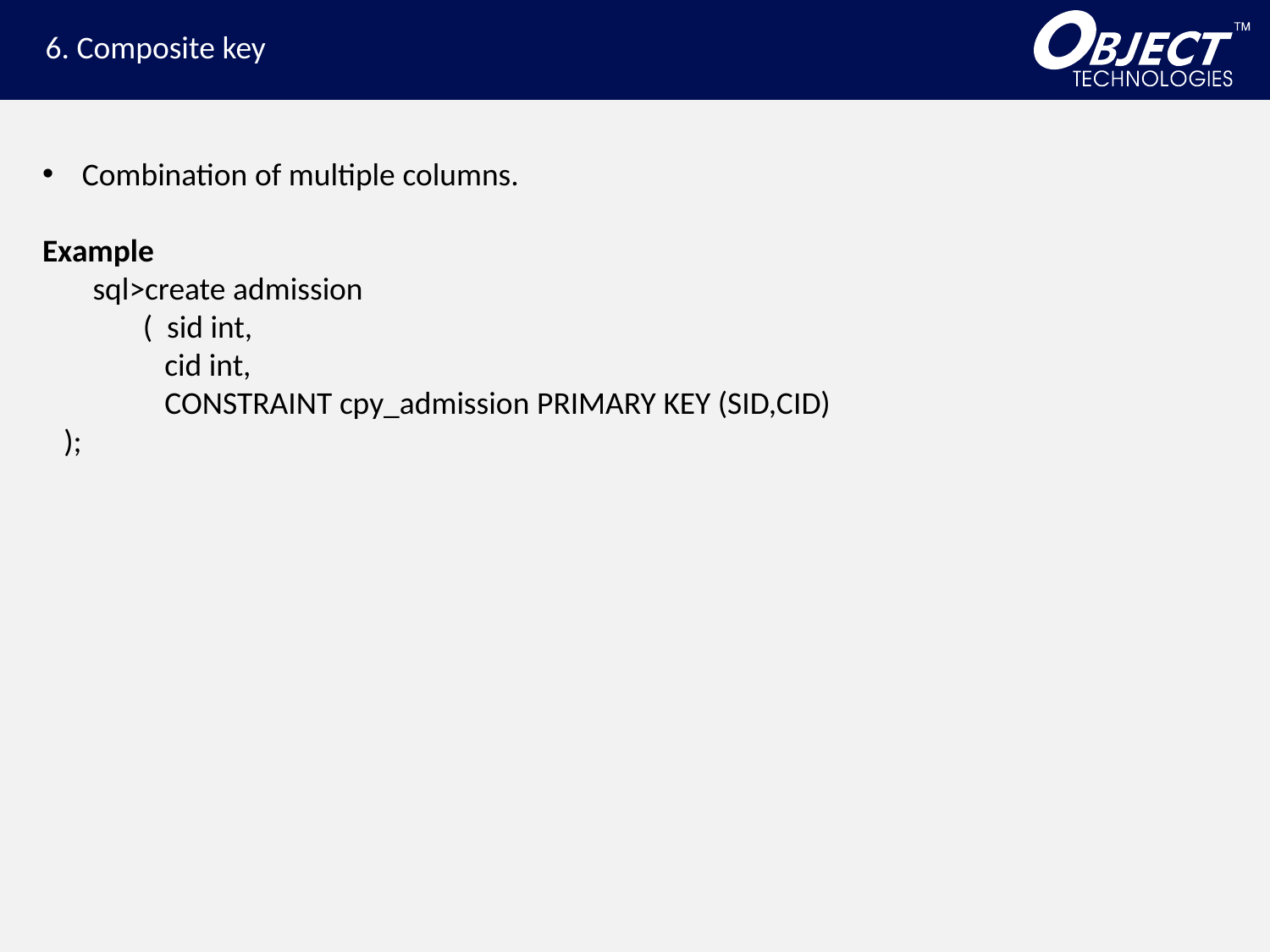

6. Composite key
Combination of multiple columns.

Example      
       sql>create admission
              (  sid int,
                 cid int,
                 CONSTRAINT cpy_admission PRIMARY KEY (SID,CID)
   );